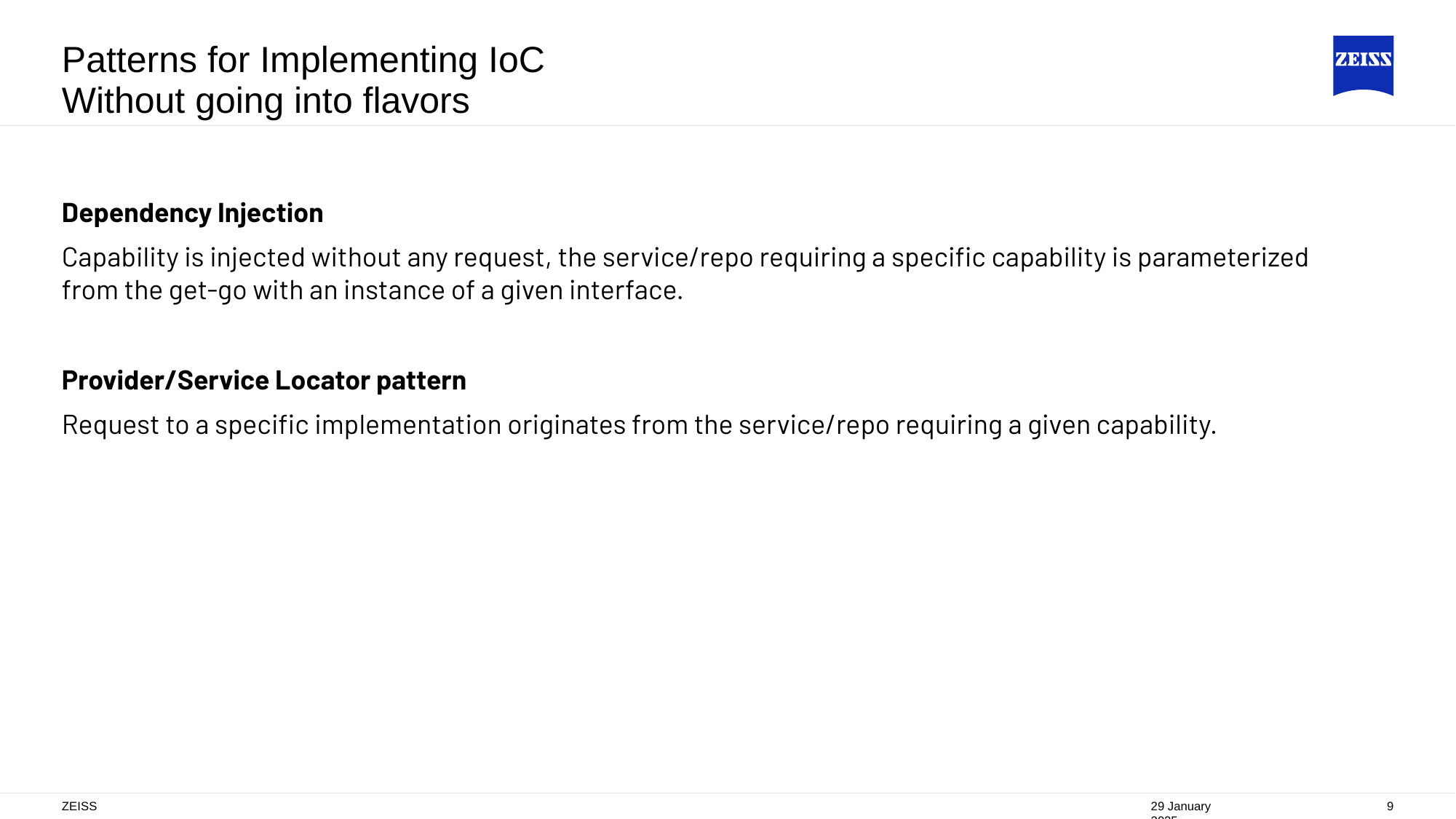

# Patterns for Implementing IoC
Without going into flavors
Dependency Injection
Capability is injected without any request, the service/repo requiring a specific capability is parameterized from the get-go with an instance of a given interface.

Provider/Service Locator pattern
Request to a specific implementation originates from the service/repo requiring a given capability.
ZEISS
29 January 2025
9